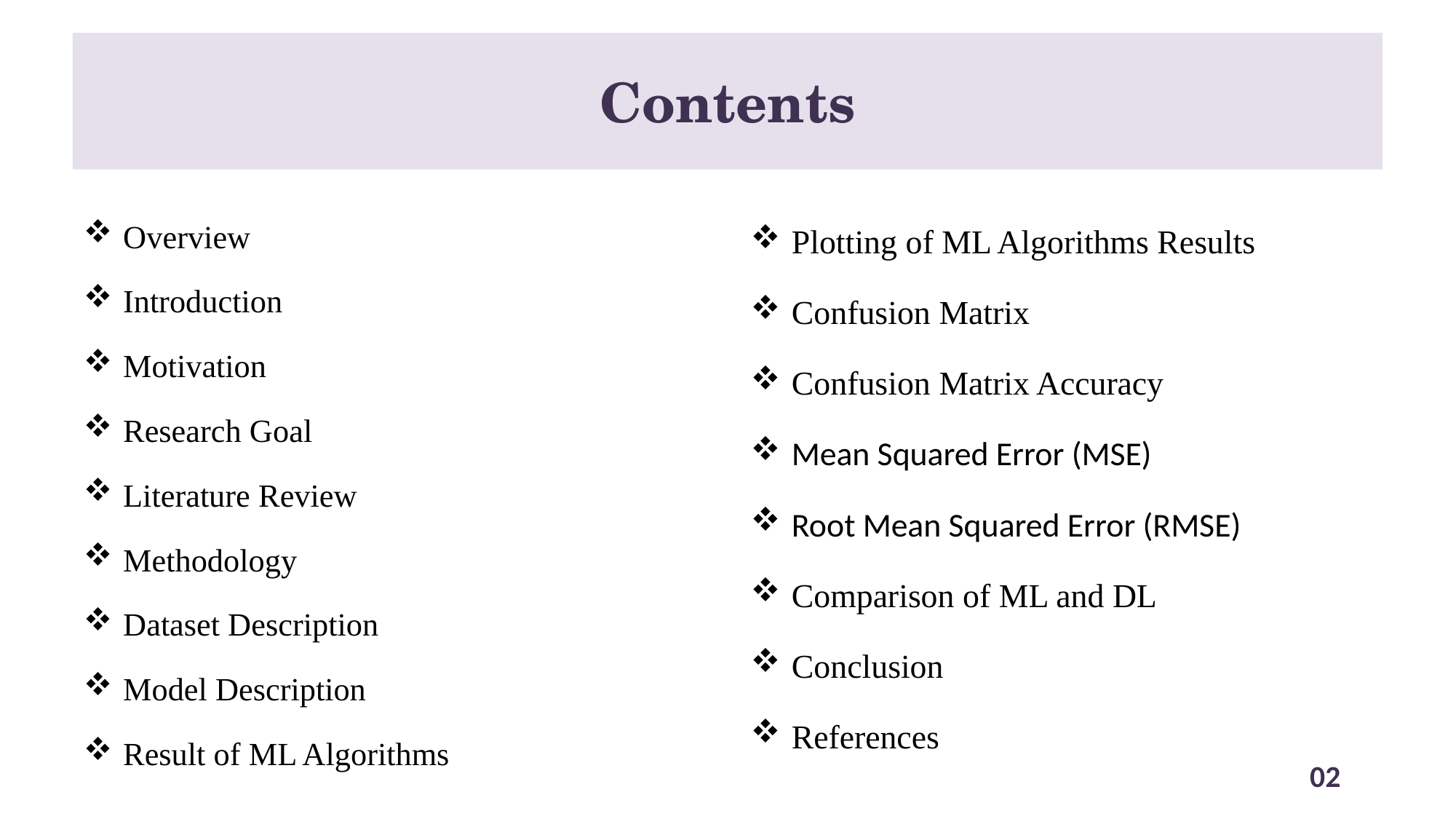

# Contents
Overview
Introduction
Motivation
Research Goal
Literature Review
Methodology
Dataset Description
Model Description
Result of ML Algorithms

Plotting of ML Algorithms Results
Confusion Matrix
Confusion Matrix Accuracy
Mean Squared Error (MSE)
Root Mean Squared Error (RMSE)
Comparison of ML and DL
Conclusion
References
02